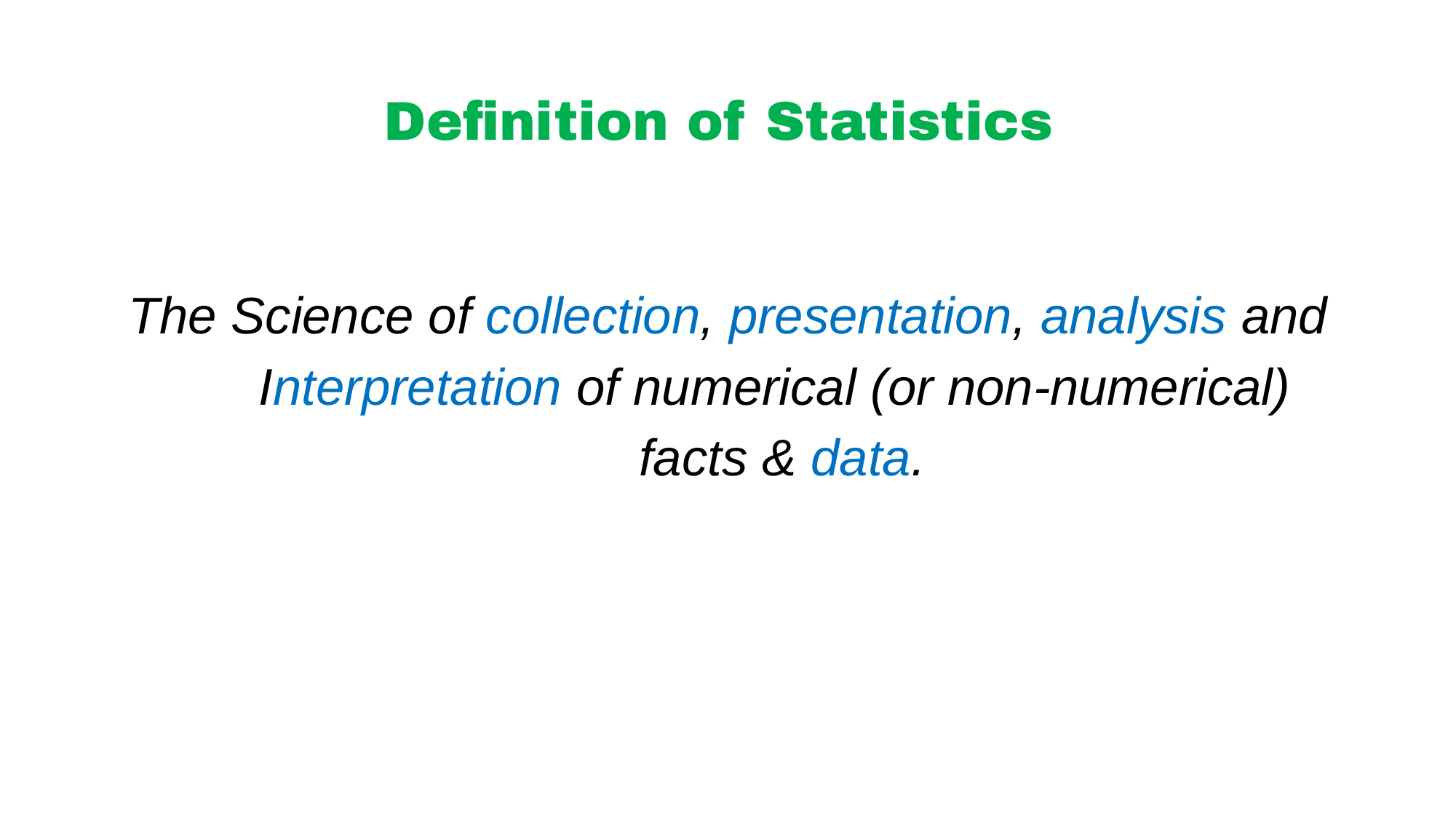

# Definition of Statistics

The Science of collection, presentation, analysis and
	Interpretation of numerical (or non-numerical)
	facts & data.